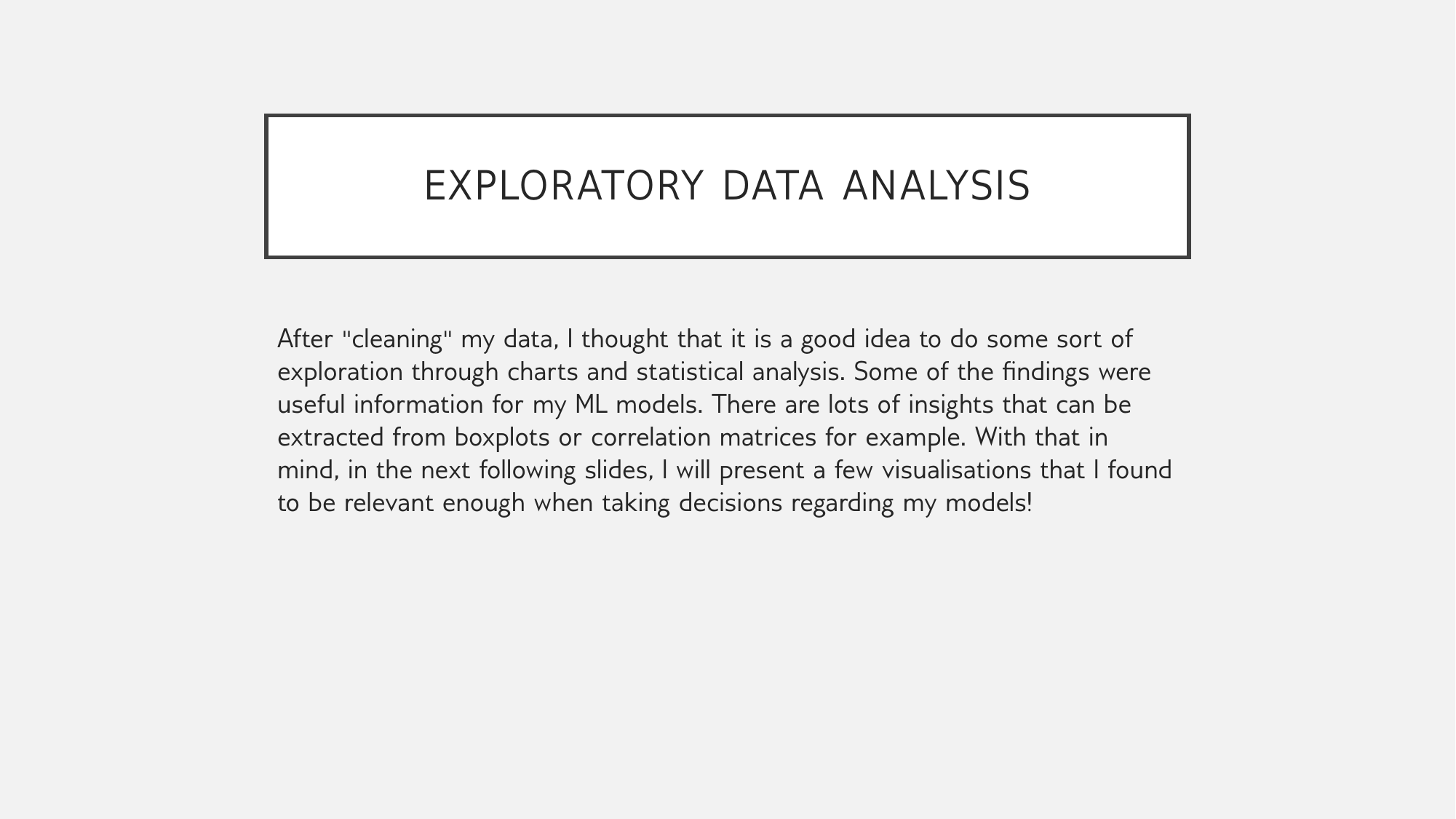

# Exploratory data analysis
After "cleaning" my data, I thought that it is a good idea to do some sort of exploration through charts and statistical analysis. Some of the findings were useful information for my ML models. There are lots of insights that can be extracted from boxplots or correlation matrices for example. With that in mind, in the next following slides, I will present a few visualisations that I found to be relevant enough when taking decisions regarding my models!